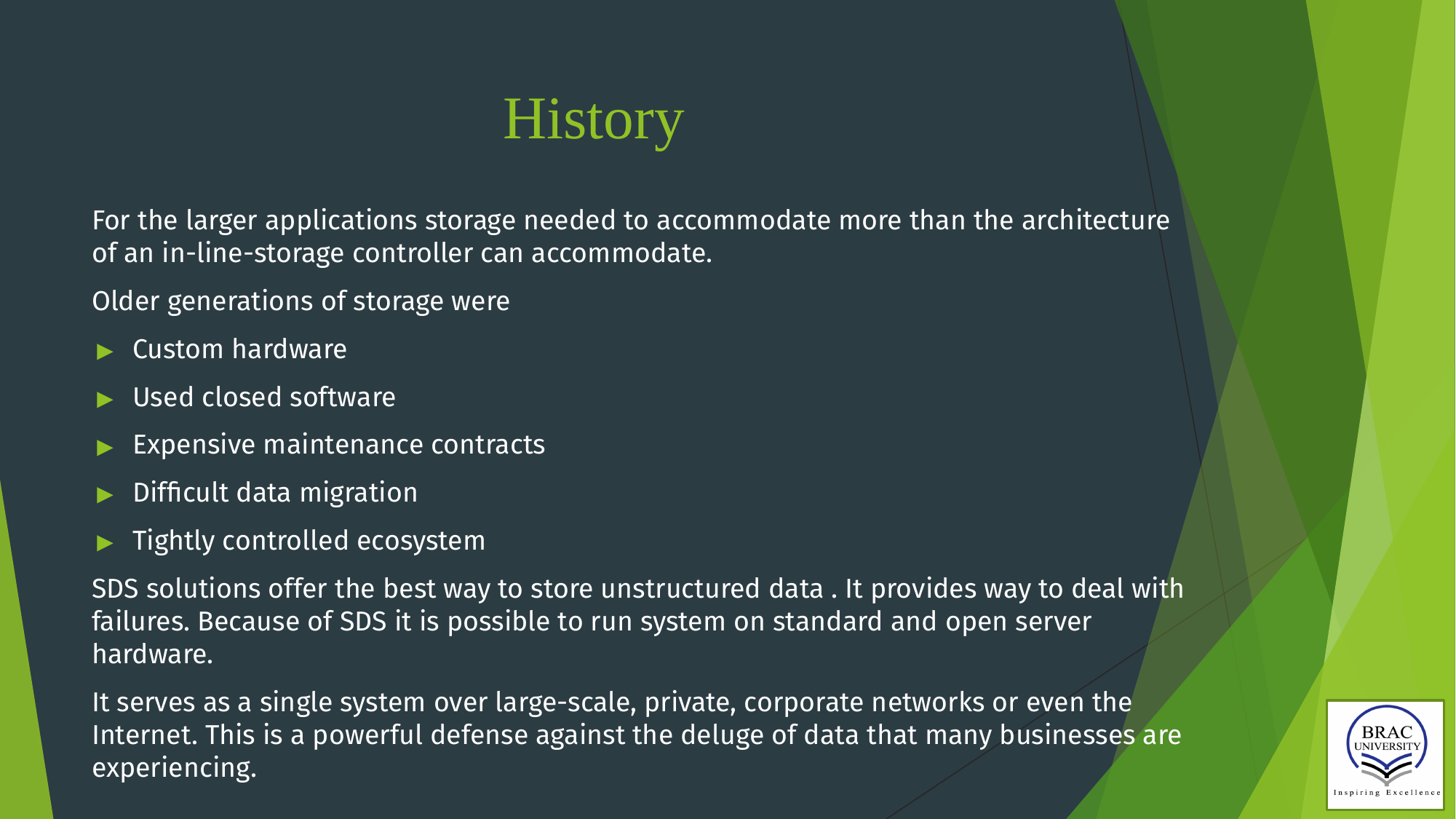

# History
For the larger applications storage needed to accommodate more than the architecture of an in-line-storage controller can accommodate.
Older generations of storage were
Custom hardware
Used closed software
Expensive maintenance contracts
Difficult data migration
Tightly controlled ecosystem
SDS solutions offer the best way to store unstructured data . It provides way to deal with failures. Because of SDS it is possible to run system on standard and open server hardware.
It serves as a single system over large-scale, private, corporate networks or even the Internet. This is a powerful defense against the deluge of data that many businesses are experiencing.